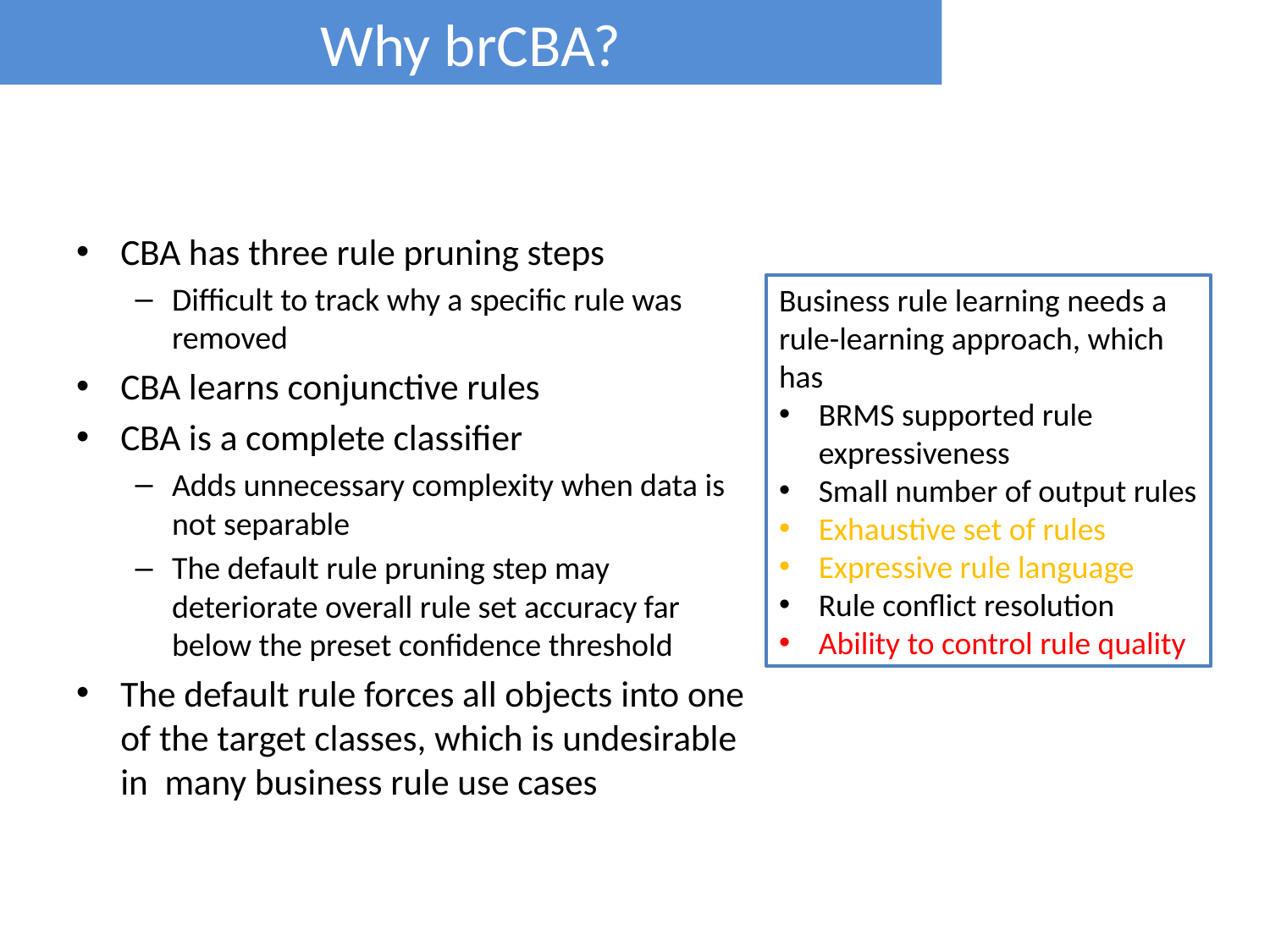

Why brCBA?
CBA has three rule pruning steps
Difficult to track why a specific rule was removed
CBA learns conjunctive rules
CBA is a complete classifier
Adds unnecessary complexity when data is not separable
The default rule pruning step may deteriorate overall rule set accuracy far below the preset confidence threshold
The default rule forces all objects into one of the target classes, which is undesirable in  many business rule use cases
Business rule learning needs a rule-learning approach, which has
BRMS supported rule expressiveness
Small number of output rules
Exhaustive set of rules
Expressive rule language
Rule conflict resolution
Ability to control rule quality